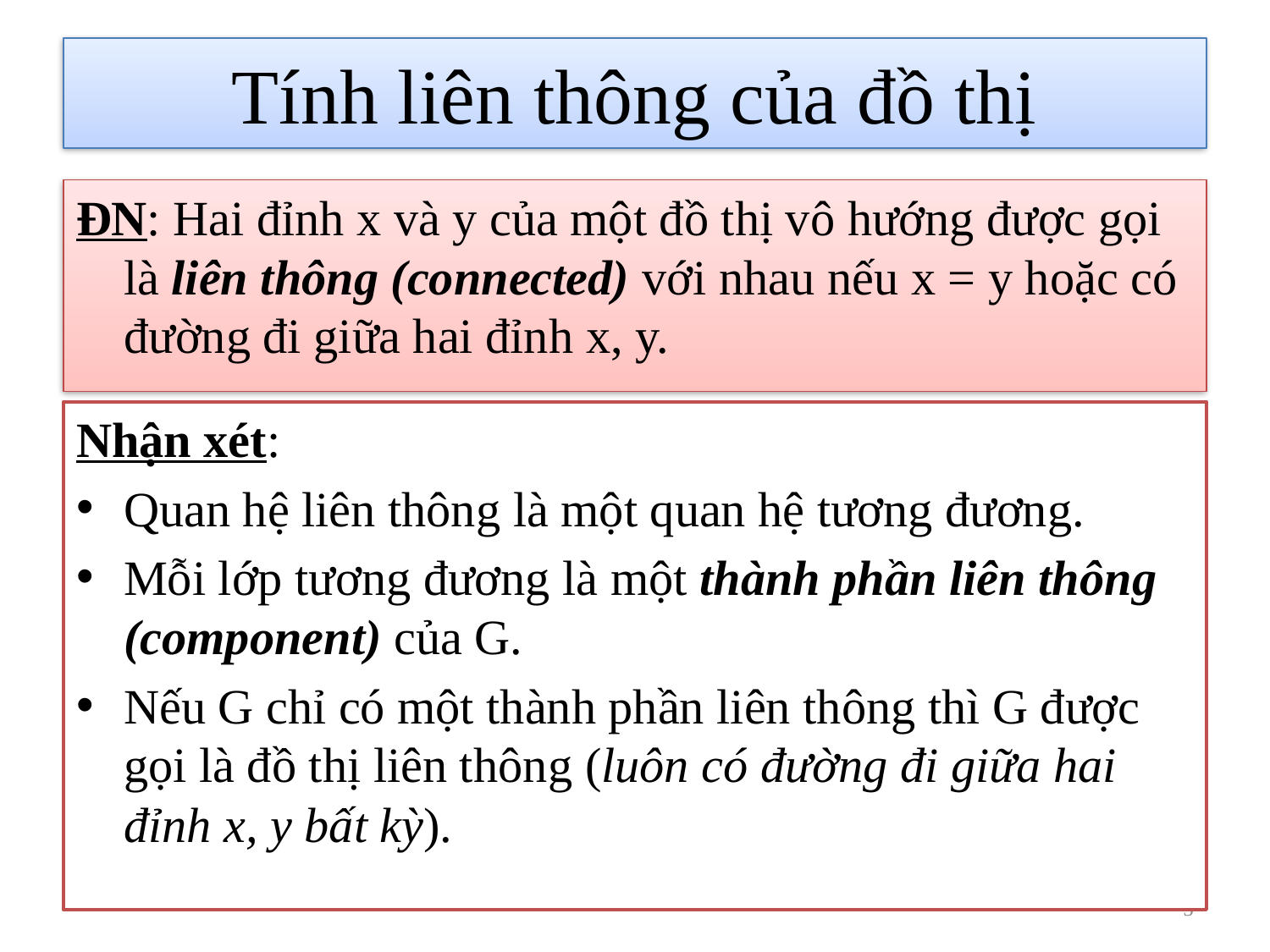

# Tính liên thông của đồ thị
ĐN: Hai đỉnh x và y của một đồ thị vô hướng được gọi là liên thông (connected) với nhau nếu x = y hoặc có đường đi giữa hai đỉnh x, y.
Nhận xét:
Quan hệ liên thông là một quan hệ tương đương.
Mỗi lớp tương đương là một thành phần liên thông (component) của G.
Nếu G chỉ có một thành phần liên thông thì G được gọi là đồ thị liên thông (luôn có đường đi giữa hai đỉnh x, y bất kỳ).
5